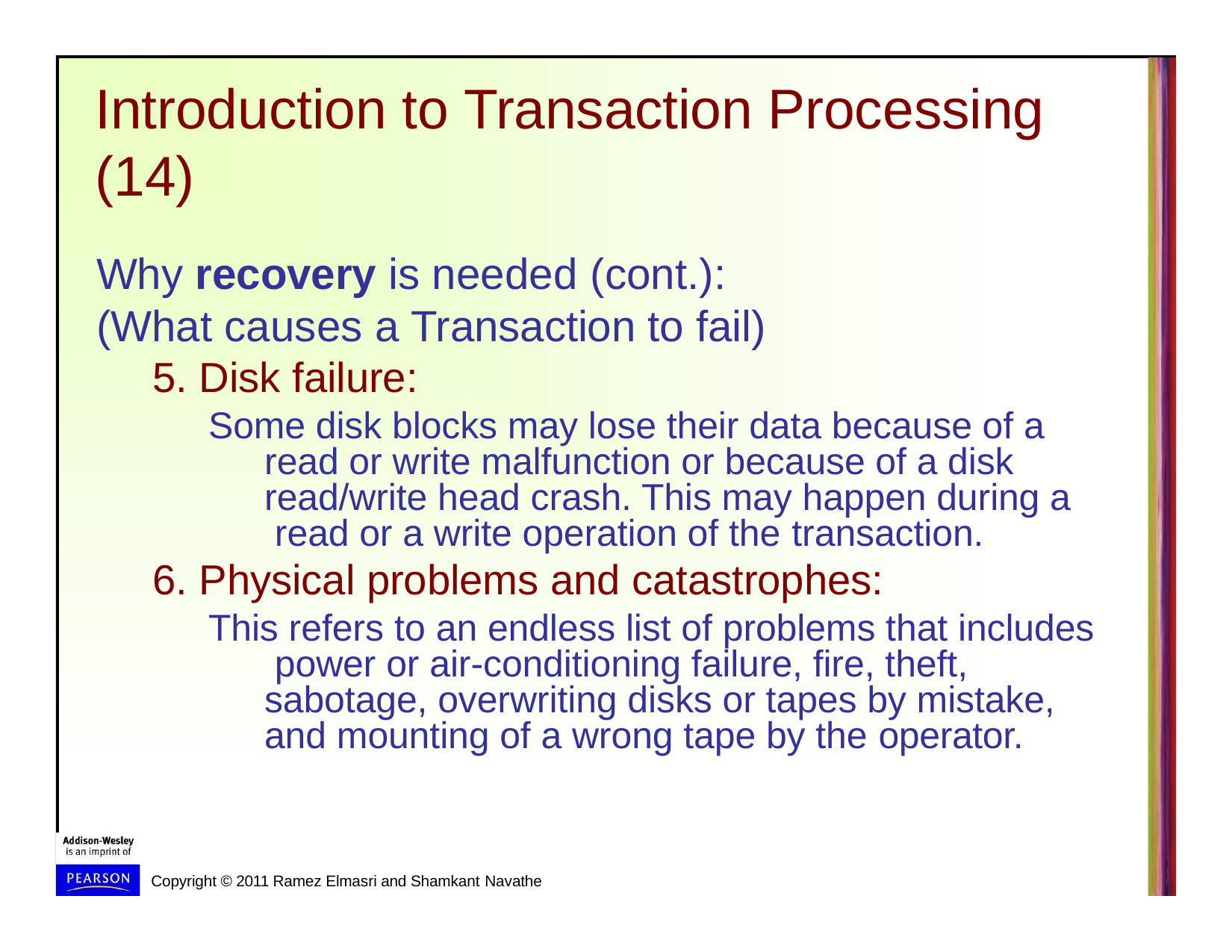

# Introduction to Transaction Processing  (14)
Why recovery is needed (cont.):
(What causes a Transaction to fail)
Disk failure:
Some disk blocks may lose their data because of a  read or write malfunction or because of a disk  read/write head crash. This may happen during a  read or a write operation of the transaction.
Physical problems and catastrophes:
This refers to an endless list of problems that includes  power or air-conditioning failure, fire, theft,  sabotage, overwriting disks or tapes by mistake,  and mounting of a wrong tape by the operator.
Copyright © 2011 Ramez Elmasri and Shamkant Navathe